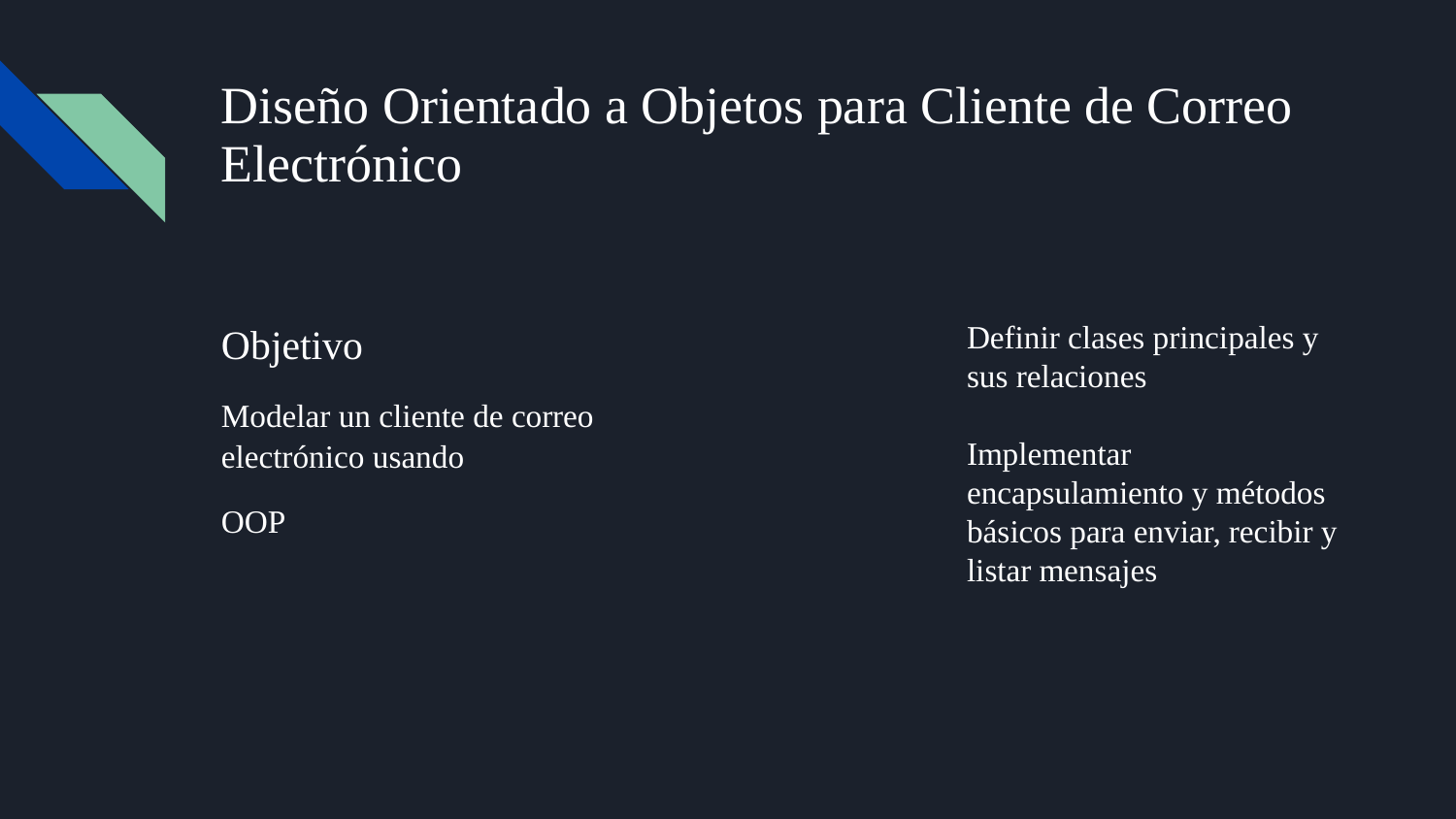

# Diseño Orientado a Objetos para Cliente de Correo Electrónico
Objetivo
Modelar un cliente de correo electrónico usando
OOP

Definir clases principales y sus relaciones

Implementar encapsulamiento y métodos básicos para enviar, recibir y listar mensajes